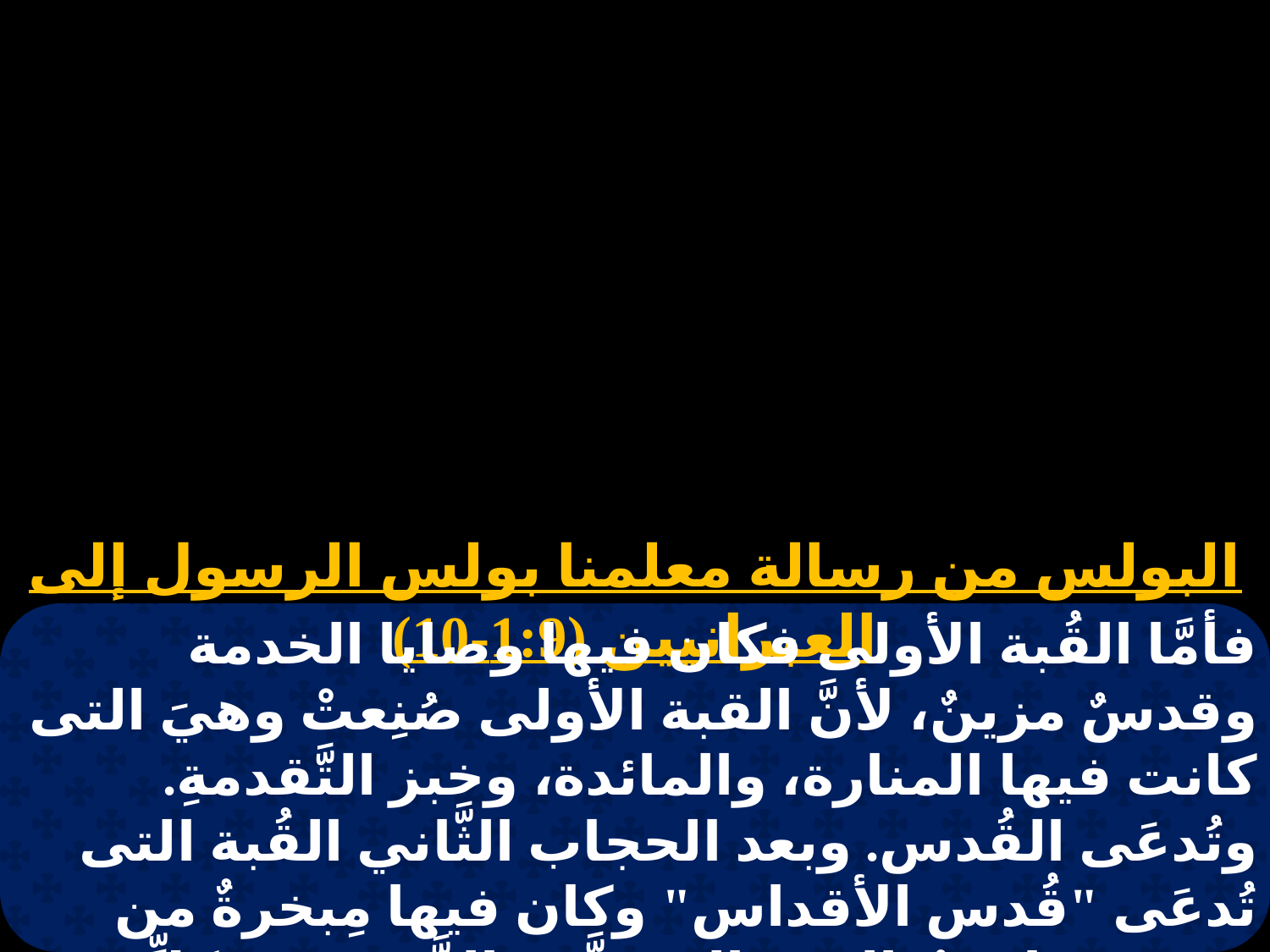

# 16 توت
البولس من رسالة معلمنا بولس الرسول إلى العبرانيين (1:9-10)
فأمَّا القُبة الأولى فكان فيها وصايا الخدمة وقدسٌ مزينٌ، لأنَّ القبة الأولى صُنِعتْ وهيَ التى كانت فيها المنارة، والمائدة، وخبز التَّقدمةِ. وتُدعَى القُدس. وبعد الحجاب الثَّاني القُبة التى تُدعَى "قُدس الأقداس" وكان فيها مِبخرةٌ من ذهبٍ، وتابوتُ العهدِ المُصفَّح بالذَّهبِ من كلِّ جانبٍ، وكان فيها قِسطُ الذَّهب الذي فيه المنُّ، وعصاة هارون التى أفرخت،